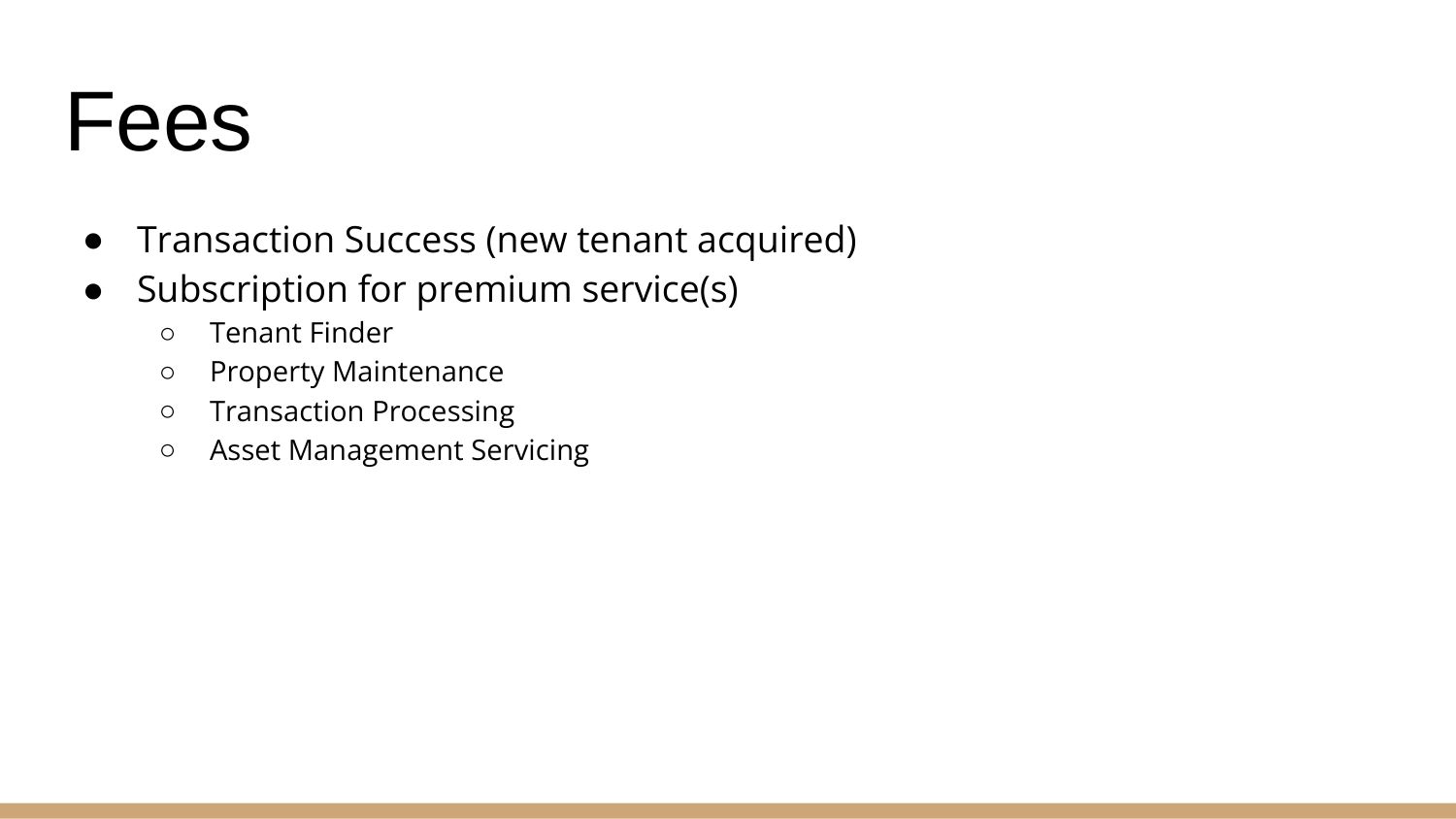

# Fees
Transaction Success (new tenant acquired)
Subscription for premium service(s)
Tenant Finder
Property Maintenance
Transaction Processing
Asset Management Servicing